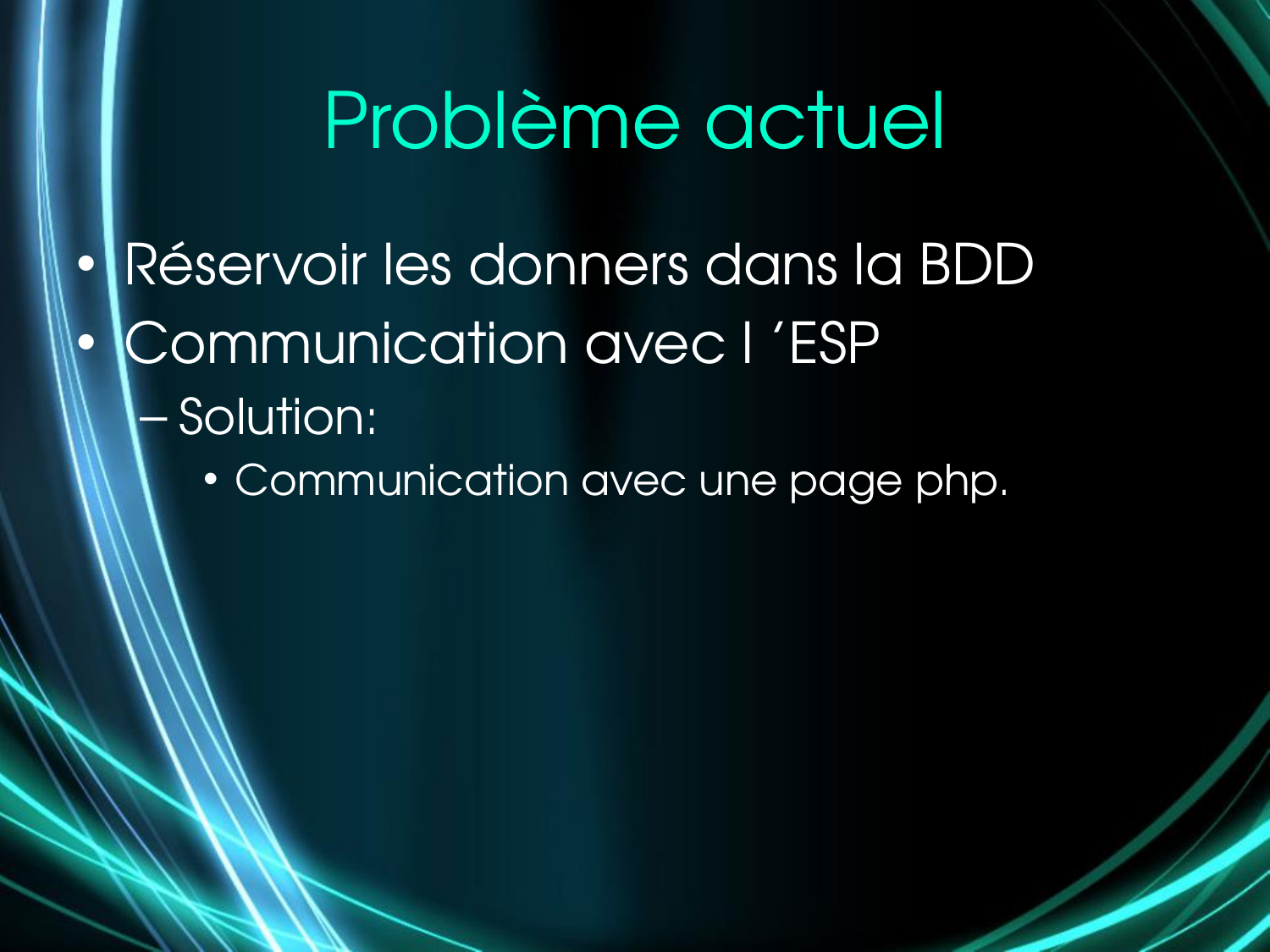

# Problème actuel
Réservoir les donners dans la BDD
Communication avec l ’ESP
Solution:
Communication avec une page php.